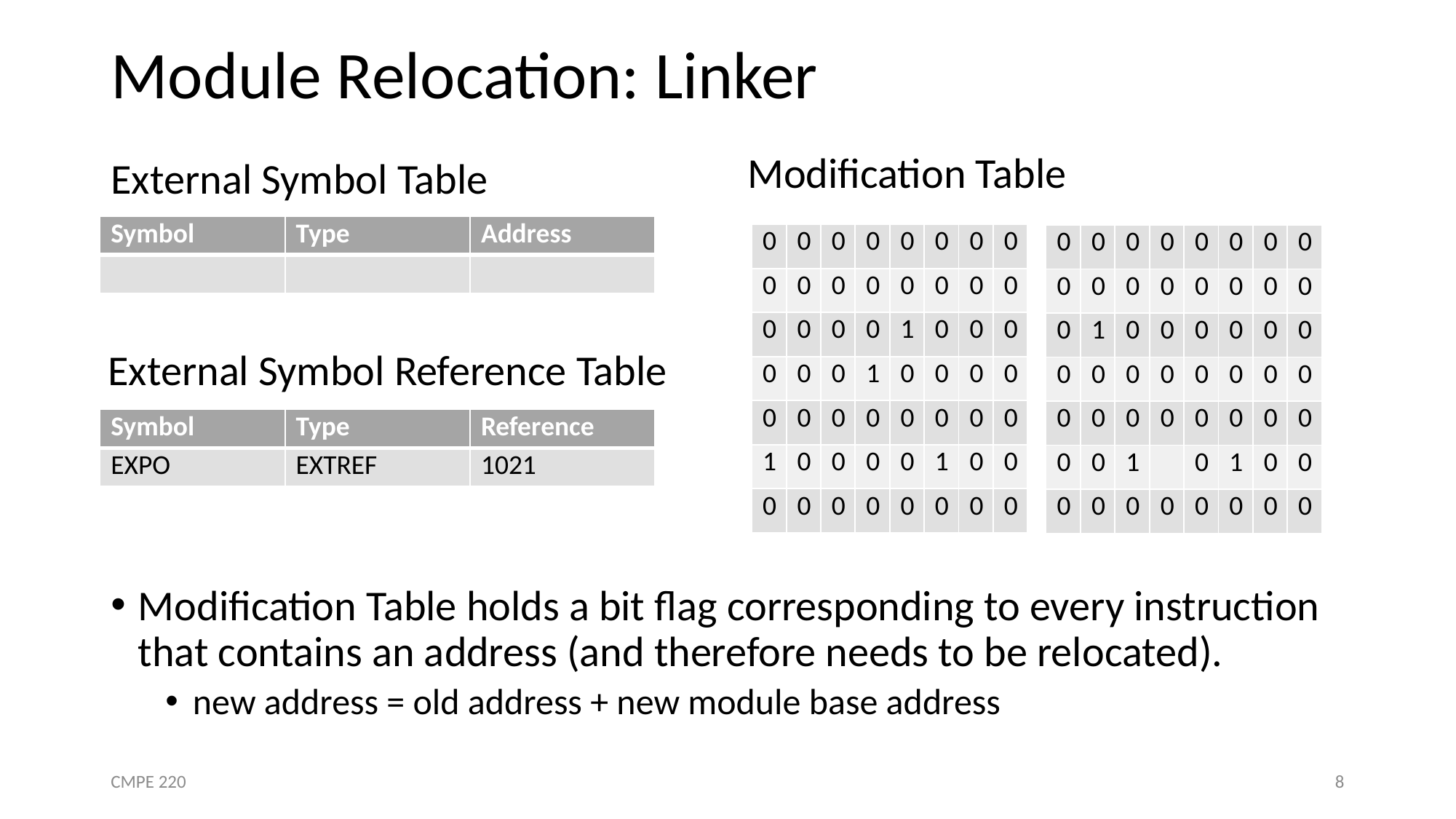

# Module Relocation: Linker
External Symbol Table

Modification Table holds a bit flag corresponding to every instruction that contains an address (and therefore needs to be relocated).
new address = old address + new module base address
Modification Table
| Symbol | Type | Address |
| --- | --- | --- |
|  |  |  |
| 0 | 0 | 0 | 0 | 0 | 0 | 0 | 0 |
| --- | --- | --- | --- | --- | --- | --- | --- |
| 0 | 0 | 0 | 0 | 0 | 0 | 0 | 0 |
| 0 | 0 | 0 | 0 | 1 | 0 | 0 | 0 |
| 0 | 0 | 0 | 1 | 0 | 0 | 0 | 0 |
| 0 | 0 | 0 | 0 | 0 | 0 | 0 | 0 |
| 1 | 0 | 0 | 0 | 0 | 1 | 0 | 0 |
| 0 | 0 | 0 | 0 | 0 | 0 | 0 | 0 |
| 0 | 0 | 0 | 0 | 0 | 0 | 0 | 0 |
| --- | --- | --- | --- | --- | --- | --- | --- |
| 0 | 0 | 0 | 0 | 0 | 0 | 0 | 0 |
| 0 | 1 | 0 | 0 | 0 | 0 | 0 | 0 |
| 0 | 0 | 0 | 0 | 0 | 0 | 0 | 0 |
| 0 | 0 | 0 | 0 | 0 | 0 | 0 | 0 |
| 0 | 0 | 1 |  | 0 | 1 | 0 | 0 |
| 0 | 0 | 0 | 0 | 0 | 0 | 0 | 0 |
External Symbol Reference Table
| Symbol | Type | Reference |
| --- | --- | --- |
| EXPO | EXTREF | 1021 |
CMPE 220
8